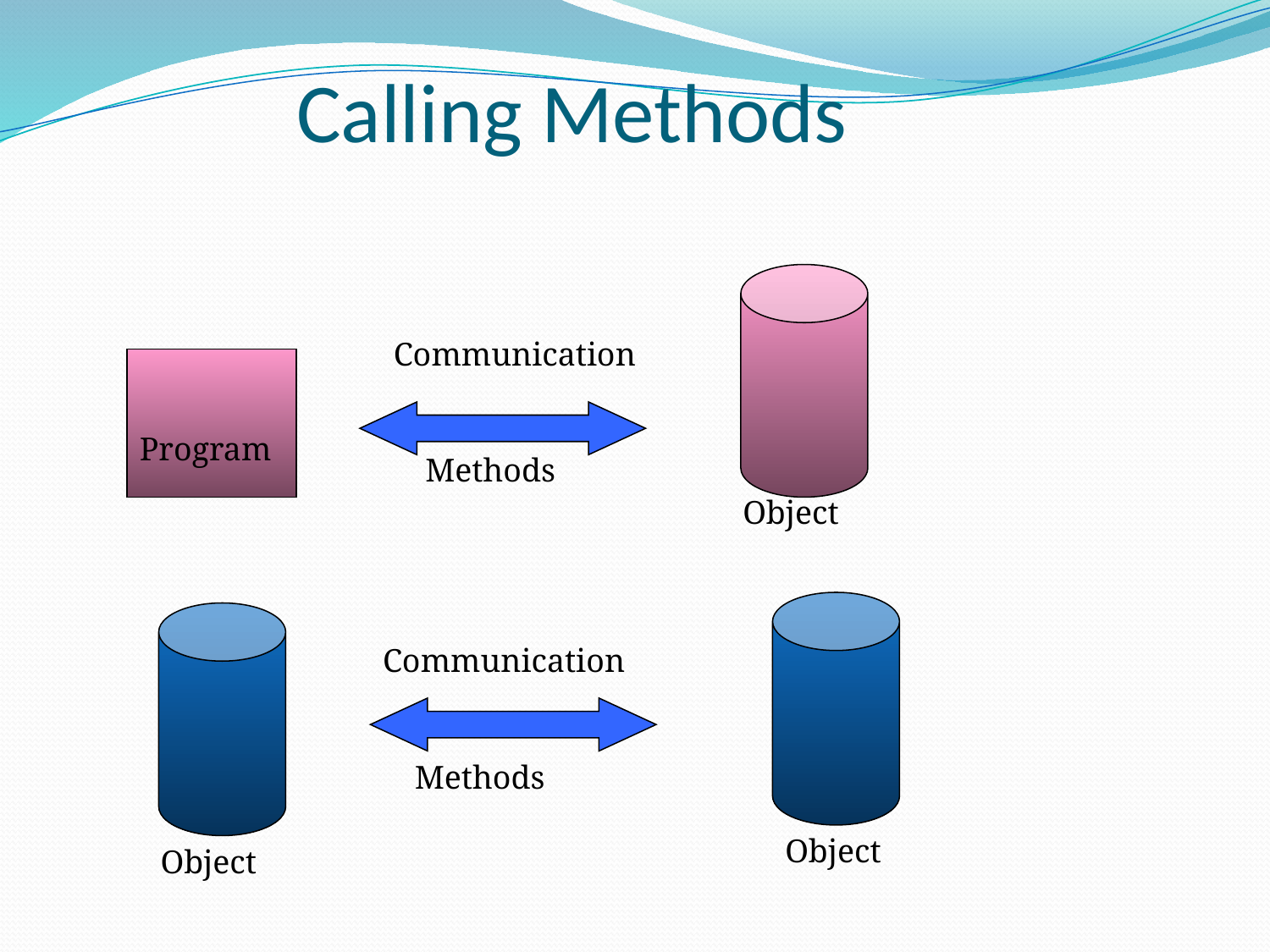

# Calling Methods

Communication

Program
Methods
Object

Communication

Methods
Object
Object